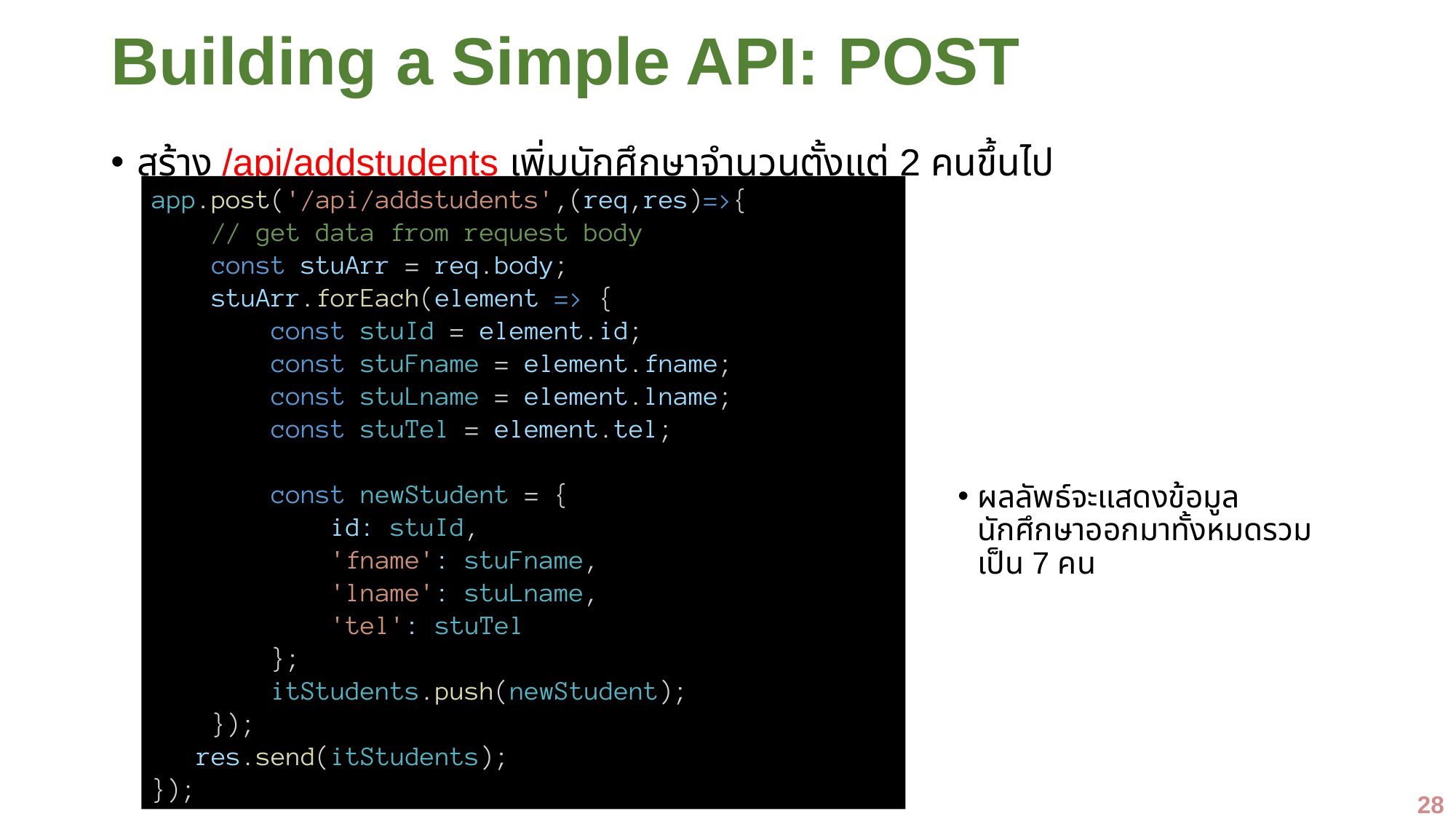

# Building a Simple API: POST
สร้าง /api/addstudents เพิ่มนักศึกษาจำนวนตั้งแต่ 2 คนขึ้นไป
app.post('/api/addstudents',(req,res)=>{
    // get data from request body
    const stuArr = req.body;
    stuArr.forEach(element => {
        const stuId = element.id;
        const stuFname = element.fname;
        const stuLname = element.lname;
        const stuTel = element.tel;
        const newStudent = {
            id: stuId,
            'fname': stuFname,
            'lname': stuLname,
            'tel': stuTel
        };
        itStudents.push(newStudent);
    });
   res.send(itStudents);
});
ผลลัพธ์จะแสดงข้อมูลนักศึกษาออกมาทั้งหมดรวมเป็น 7 คน
28